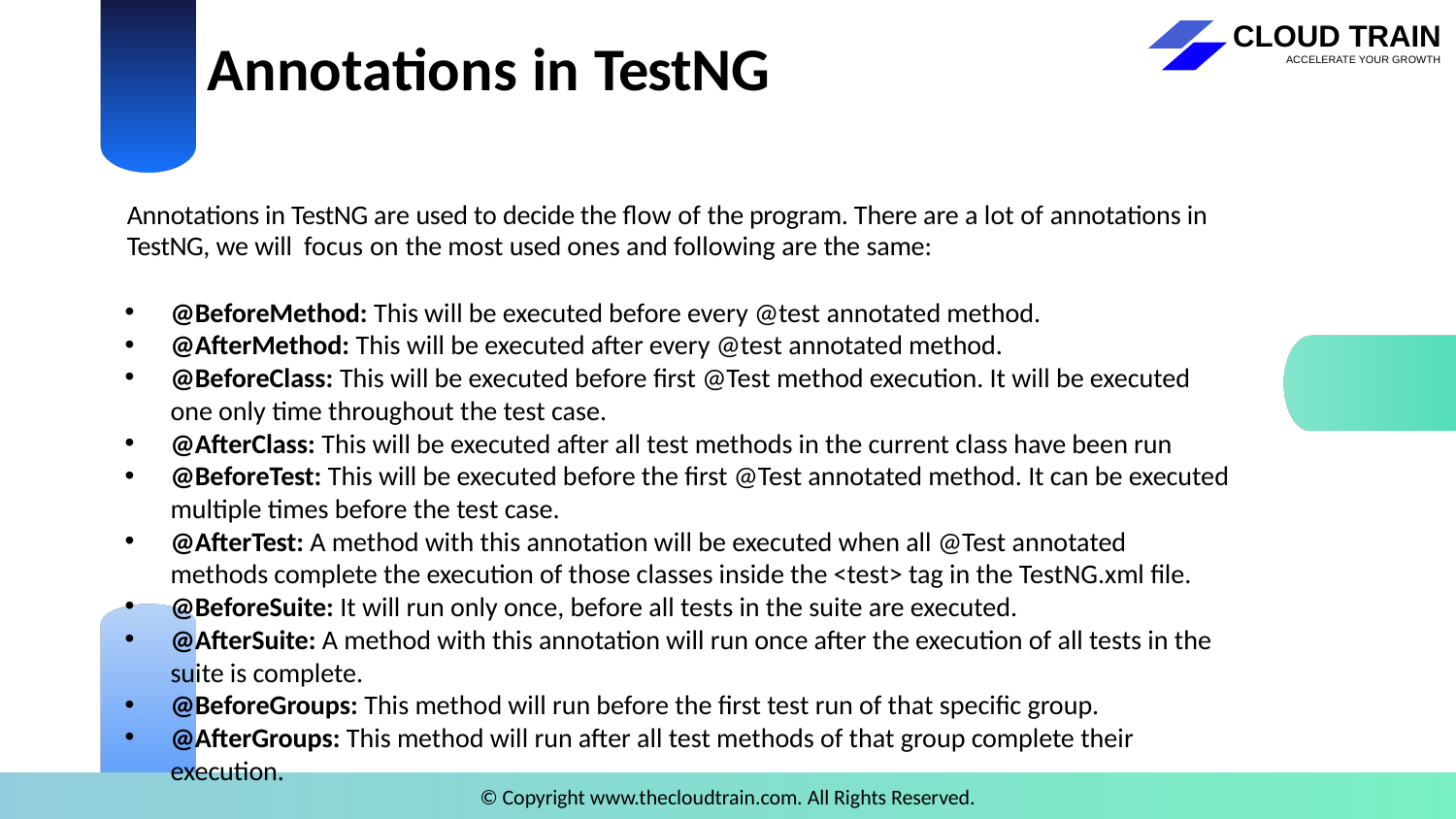

# Annotations in TestNG
Annotations in TestNG are used to decide the flow of the program. There are a lot of annotations in TestNG, we will  focus on the most used ones and following are the same:

@BeforeMethod: This will be executed before every @test annotated method.
@AfterMethod: This will be executed after every @test annotated method.
@BeforeClass: This will be executed before first @Test method execution. It will be executed one only time throughout the test case.
@AfterClass: This will be executed after all test methods in the current class have been run
@BeforeTest: This will be executed before the first @Test annotated method. It can be executed multiple times before the test case.
@AfterTest: A method with this annotation will be executed when all @Test annotated methods complete the execution of those classes inside the <test> tag in the TestNG.xml file.
@BeforeSuite: It will run only once, before all tests in the suite are executed.
@AfterSuite: A method with this annotation will run once after the execution of all tests in the suite is complete.
@BeforeGroups: This method will run before the first test run of that specific group.
@AfterGroups: This method will run after all test methods of that group complete their execution.